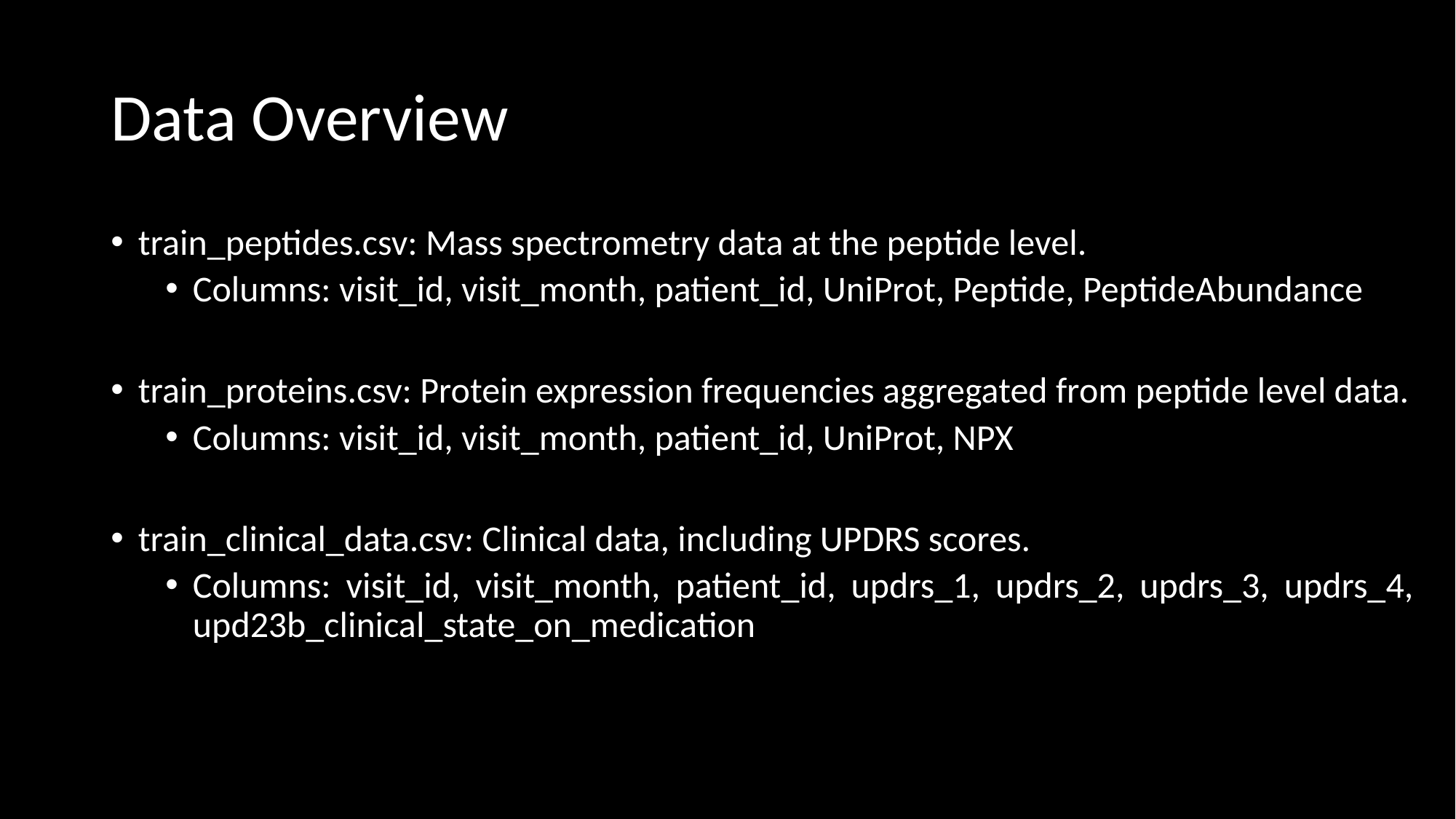

# Data Overview
train_peptides.csv: Mass spectrometry data at the peptide level.
Columns: visit_id, visit_month, patient_id, UniProt, Peptide, PeptideAbundance

train_proteins.csv: Protein expression frequencies aggregated from peptide level data.
Columns: visit_id, visit_month, patient_id, UniProt, NPX

train_clinical_data.csv: Clinical data, including UPDRS scores.
Columns: visit_id, visit_month, patient_id, updrs_1, updrs_2, updrs_3, updrs_4, upd23b_clinical_state_on_medication